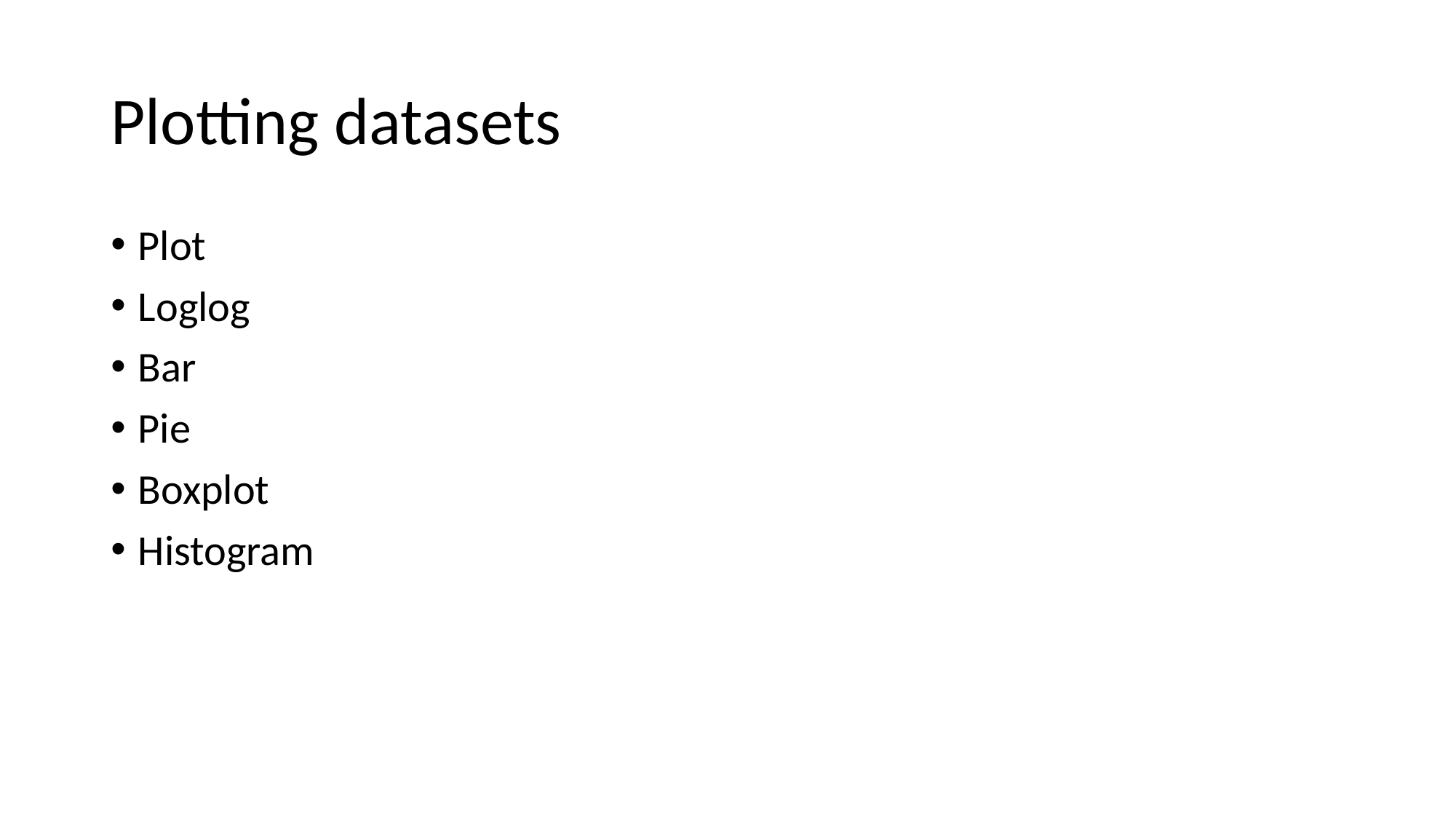

# Plotting datasets
Plot
Loglog
Bar
Pie
Boxplot
Histogram